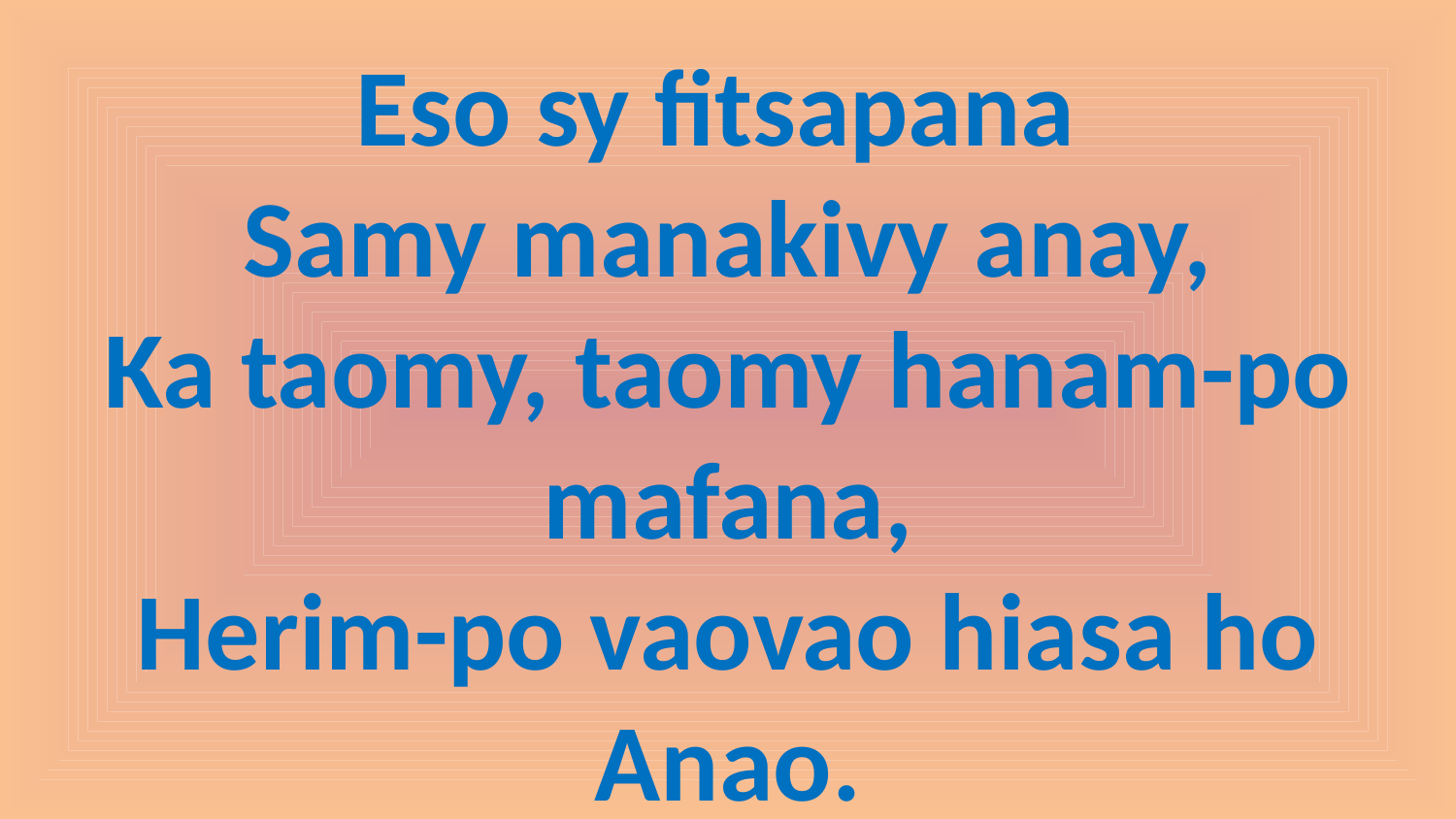

# Eso sy fitsapana Samy manakivy anay, Ka taomy, taomy hanam-po mafana, Herim-po vaovao hiasa ho Anao.